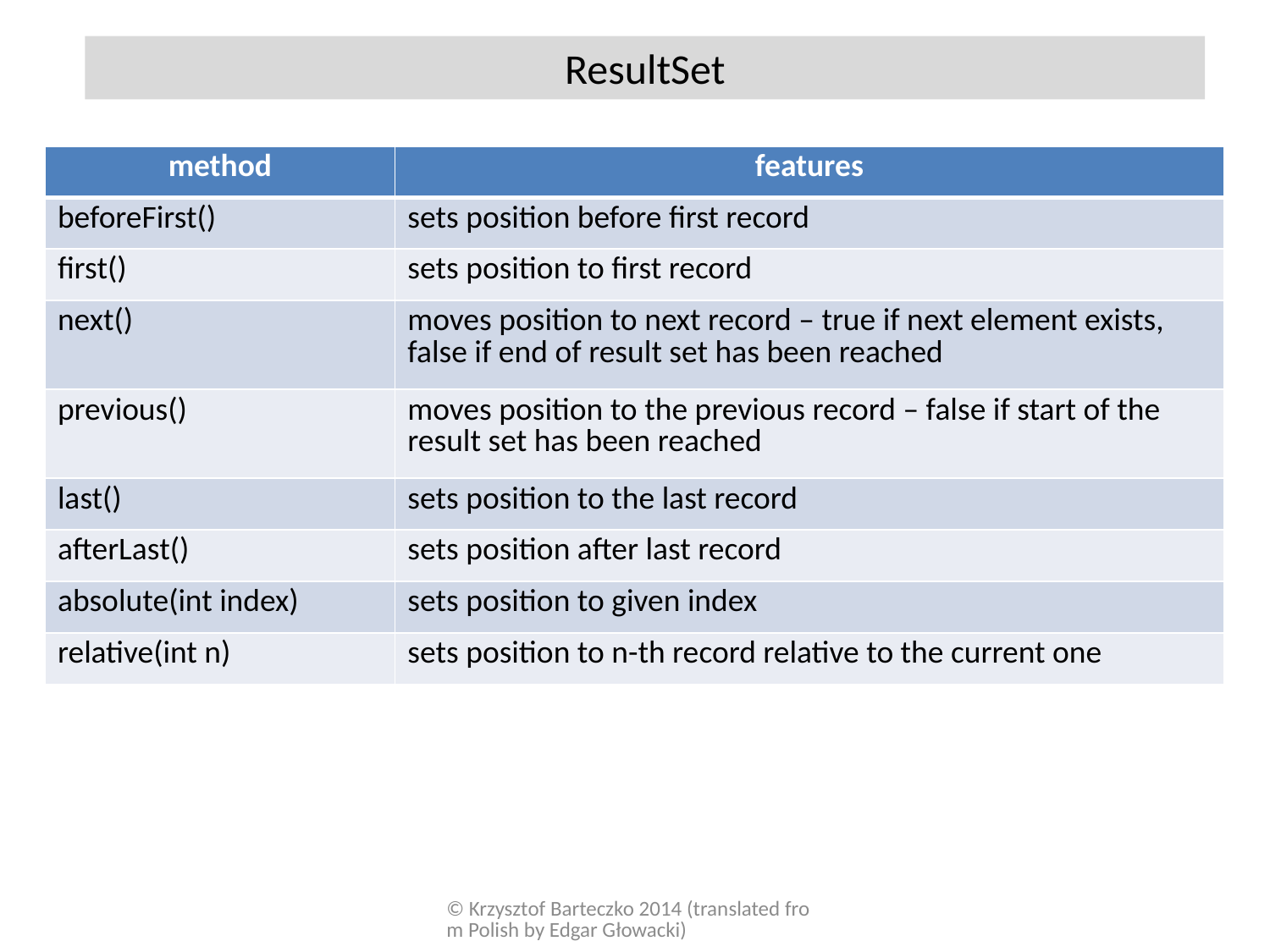

ResultSet
| method | features |
| --- | --- |
| beforeFirst() | sets position before first record |
| first() | sets position to first record |
| next() | moves position to next record – true if next element exists, false if end of result set has been reached |
| previous() | moves position to the previous record – false if start of the result set has been reached |
| last() | sets position to the last record |
| afterLast() | sets position after last record |
| absolute(int index) | sets position to given index |
| relative(int n) | sets position to n-th record relative to the current one |
© Krzysztof Barteczko 2014 (translated from Polish by Edgar Głowacki)